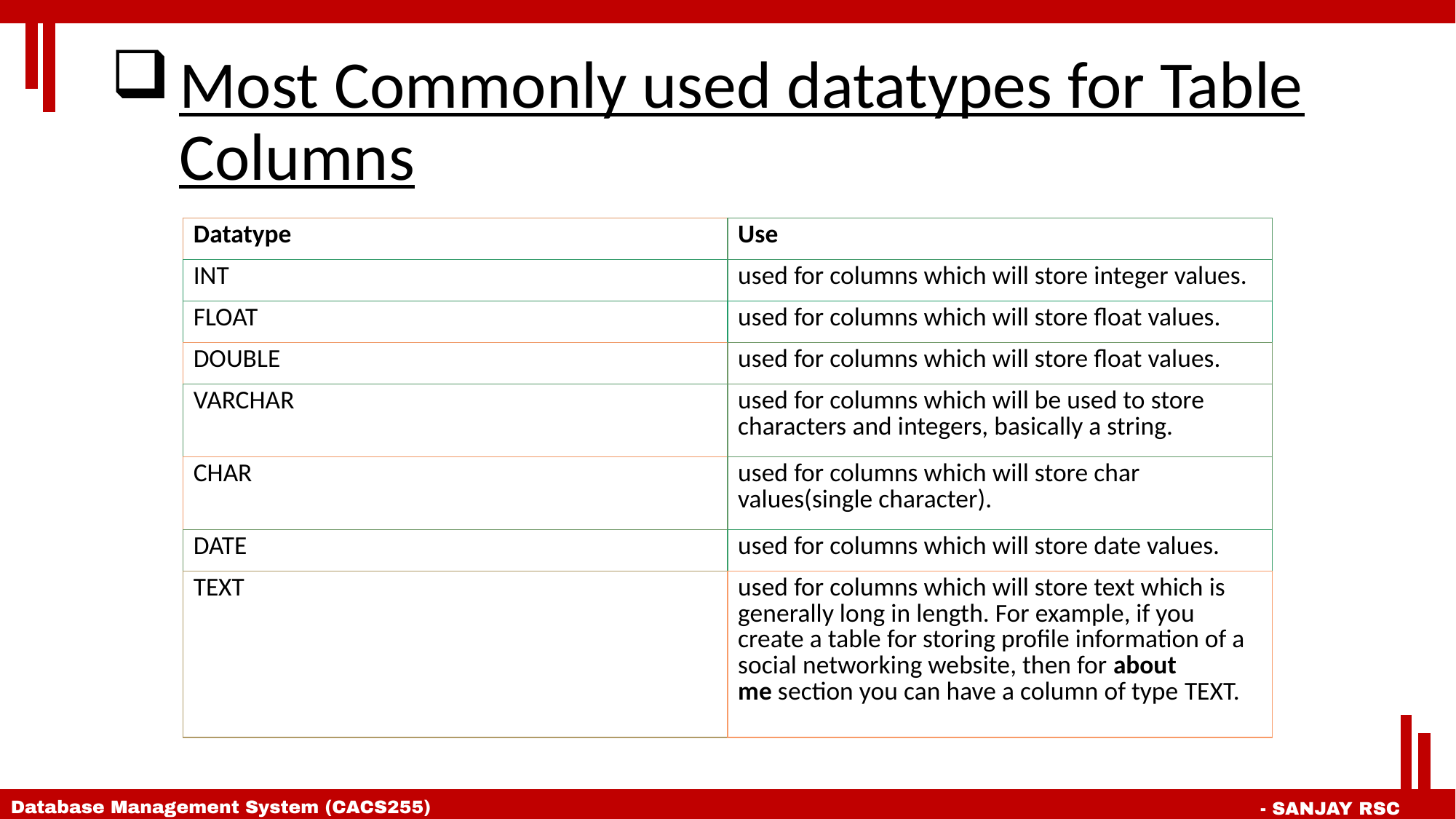

# Most Commonly used datatypes for Table Columns
| Datatype | Use |
| --- | --- |
| INT | used for columns which will store integer values. |
| FLOAT | used for columns which will store float values. |
| DOUBLE | used for columns which will store float values. |
| VARCHAR | used for columns which will be used to store characters and integers, basically a string. |
| CHAR | used for columns which will store char values(single character). |
| DATE | used for columns which will store date values. |
| TEXT | used for columns which will store text which is generally long in length. For example, if you create a table for storing profile information of a social networking website, then for about me section you can have a column of type TEXT. |